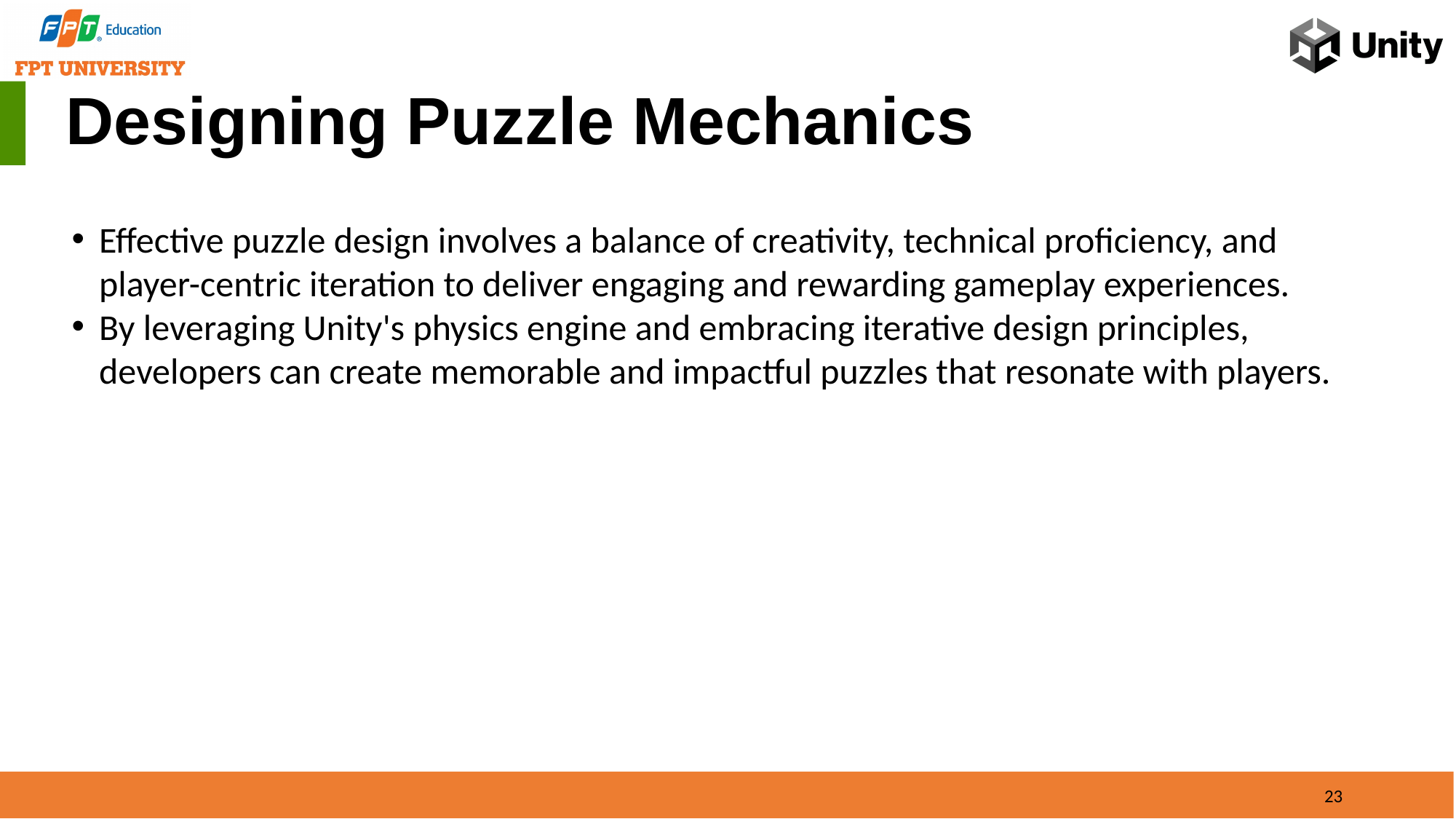

Designing Puzzle Mechanics
Effective puzzle design involves a balance of creativity, technical proficiency, and player-centric iteration to deliver engaging and rewarding gameplay experiences.
By leveraging Unity's physics engine and embracing iterative design principles, developers can create memorable and impactful puzzles that resonate with players.
23